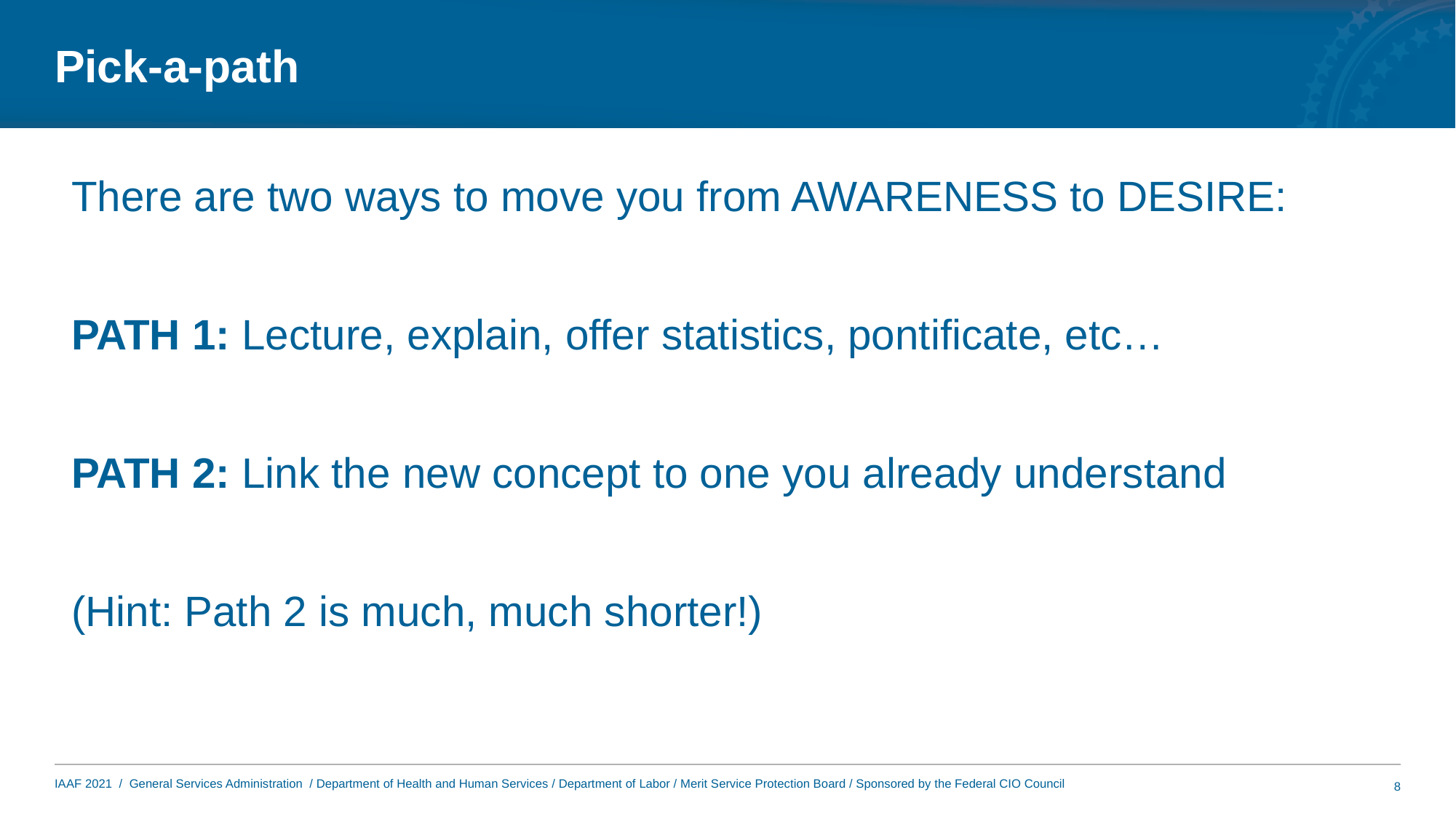

# Pick-a-path
There are two ways to move you from AWARENESS to DESIRE:
PATH 1: Lecture, explain, offer statistics, pontificate, etc…
PATH 2: Link the new concept to one you already understand
(Hint: Path 2 is much, much shorter!)
8